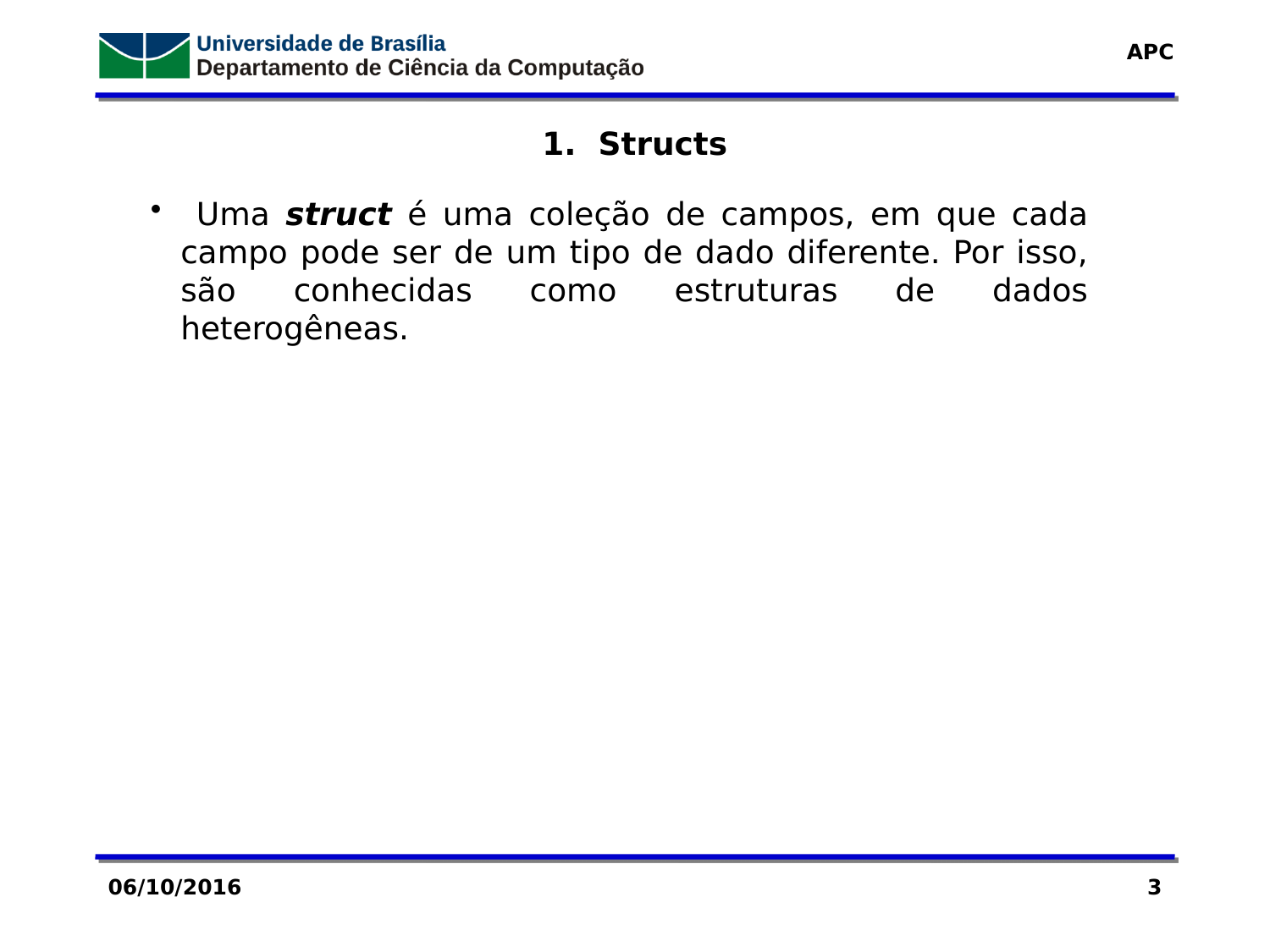

1.  Structs
 Uma struct é uma coleção de campos, em que cada campo pode ser de um tipo de dado diferente. Por isso, são conhecidas como estruturas de dados heterogêneas.
06/10/2016
3